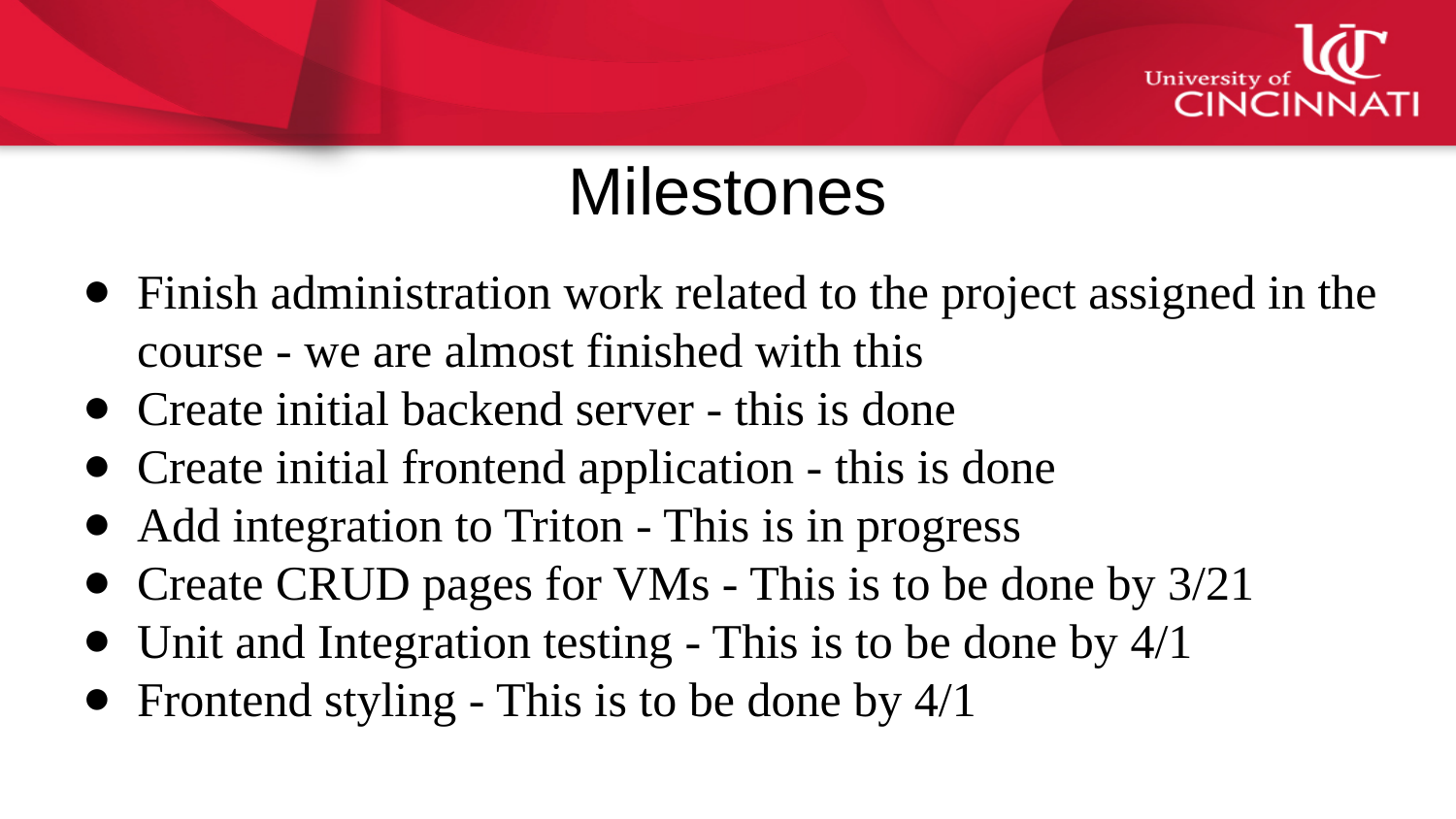

# Milestones
Finish administration work related to the project assigned in the course - we are almost finished with this
Create initial backend server - this is done
Create initial frontend application - this is done
Add integration to Triton - This is in progress
Create CRUD pages for VMs - This is to be done by 3/21
Unit and Integration testing - This is to be done by 4/1
Frontend styling - This is to be done by 4/1